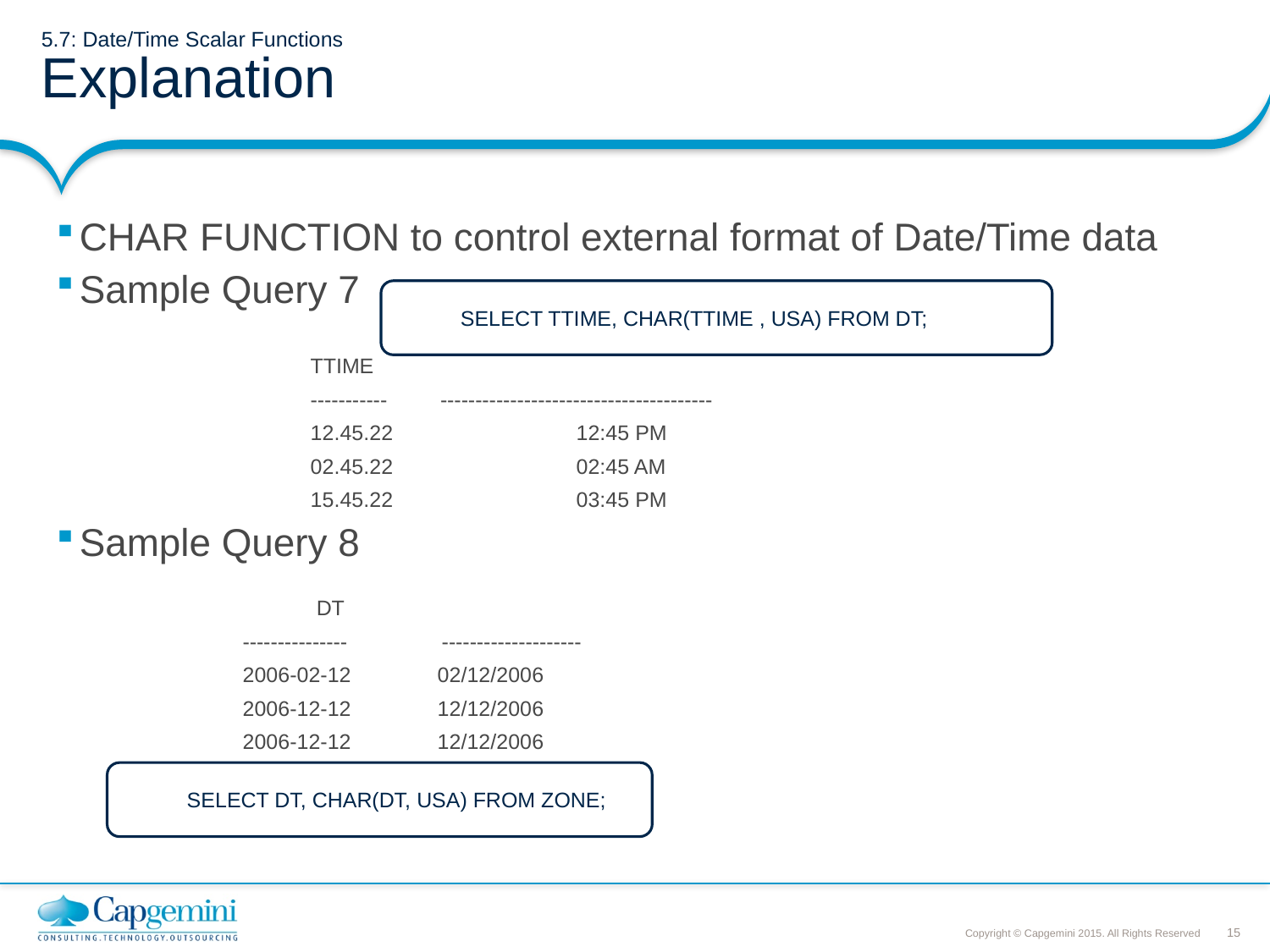

# 5.7: Date/Time Scalar Functions Explanation
CHAR FUNCTION to control external format of Date/Time data
Sample Query 7

		TTIME
		-----------         ---------------------------------------
		12.45.22		  12:45 PM
		02.45.22  	 	  02:45 AM
		15.45.22  	  	  03:45 PM
Sample Query 8
		 DT
	          ---------------                --------------------
	          2006-02-12  	02/12/2006
	          2006-12-12  	12/12/2006
	          2006-12-12  	12/12/2006

SELECT TTIME, CHAR(TTIME , USA) FROM DT;
SELECT DT, CHAR(DT, USA) FROM ZONE;